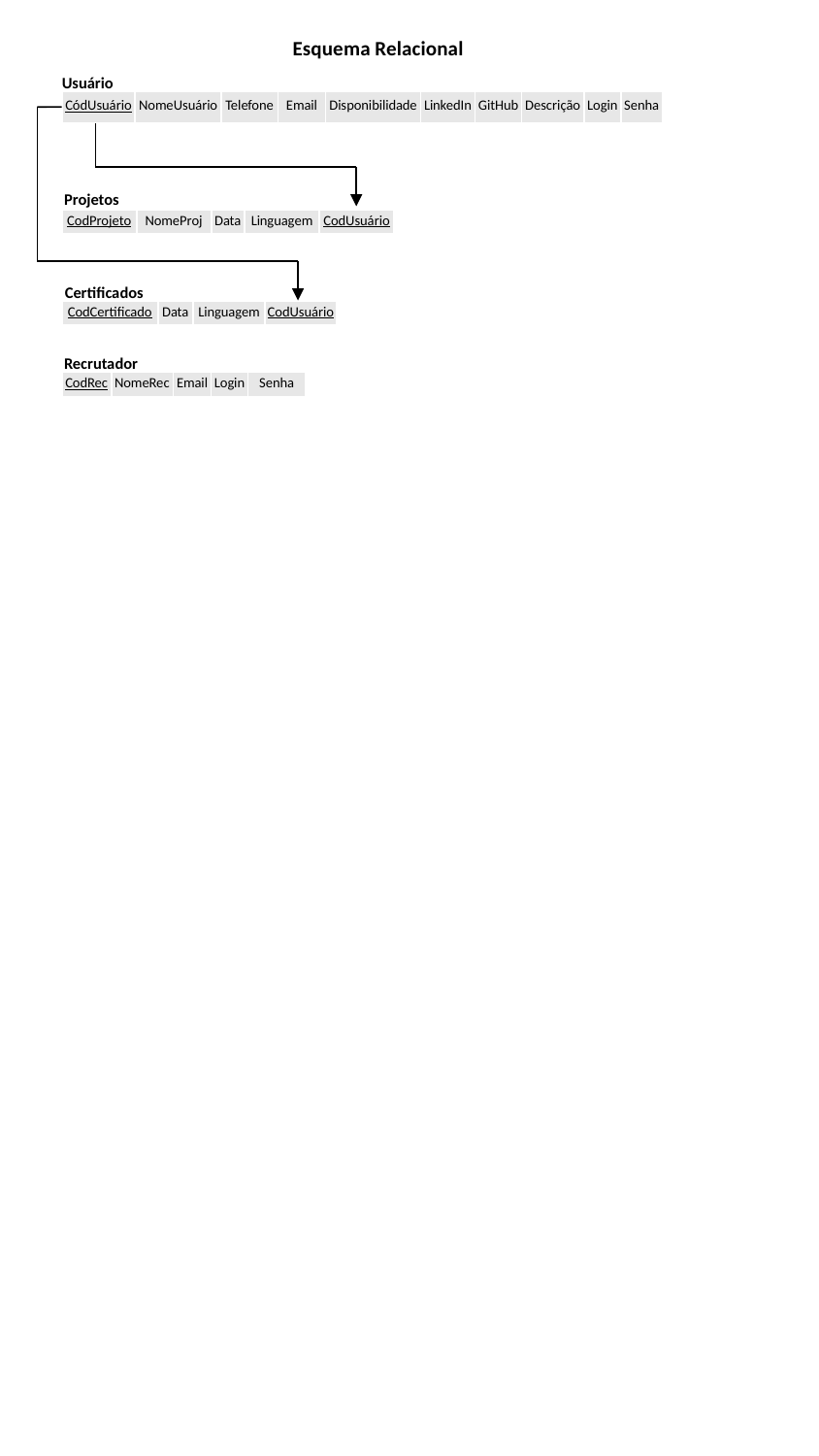

Esquema Relacional
Usuário
| CódUsuário | NomeUsuário | Telefone | Email | Disponibilidade | LinkedIn | GitHub | Descrição | Login | Senha |
| --- | --- | --- | --- | --- | --- | --- | --- | --- | --- |
Projetos
| CodProjeto | NomeProj | Data | Linguagem | CodUsuário |
| --- | --- | --- | --- | --- |
Certificados
| CodCertificado | Data | Linguagem | CodUsuário |
| --- | --- | --- | --- |
Recrutador
| CodRec | NomeRec | Email | Login | Senha |
| --- | --- | --- | --- | --- |